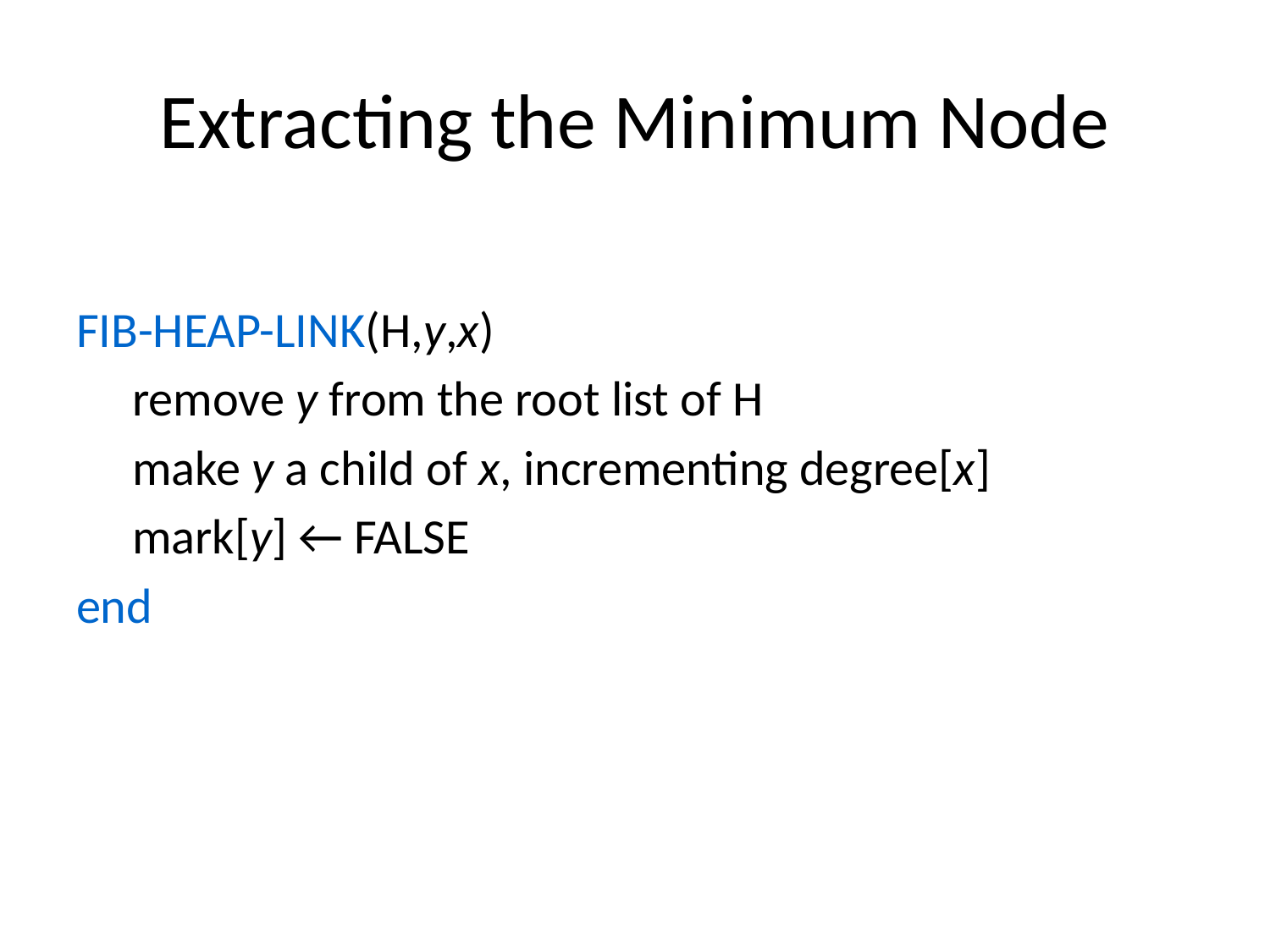

# Extracting the Minimum Node

FIB-HEAP-LINK(H,y,x)
     remove y from the root list of H
     make y a child of x, incrementing degree[x]
     mark[y] ← FALSE
end